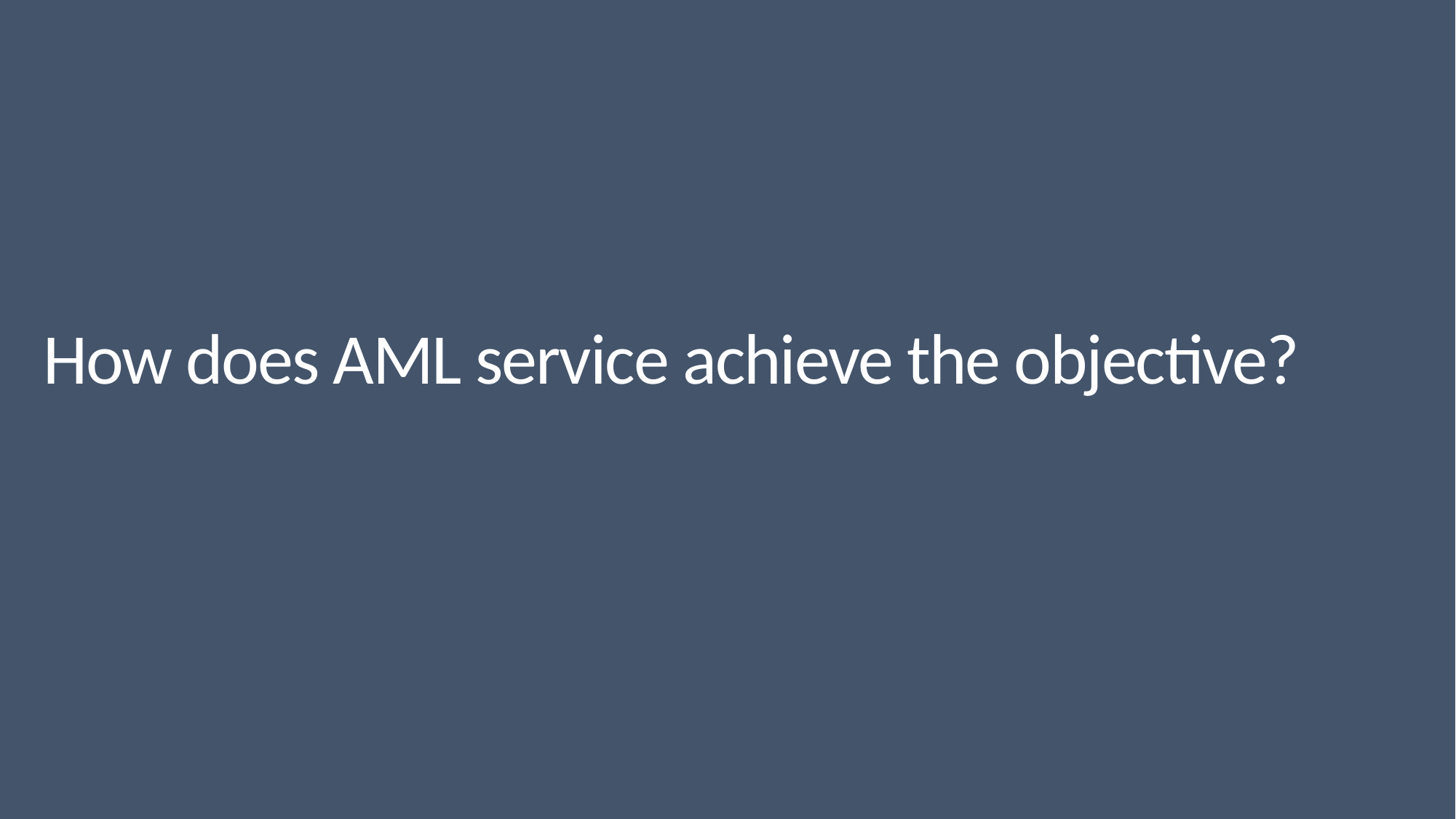

# How does AML service achieve the objective?